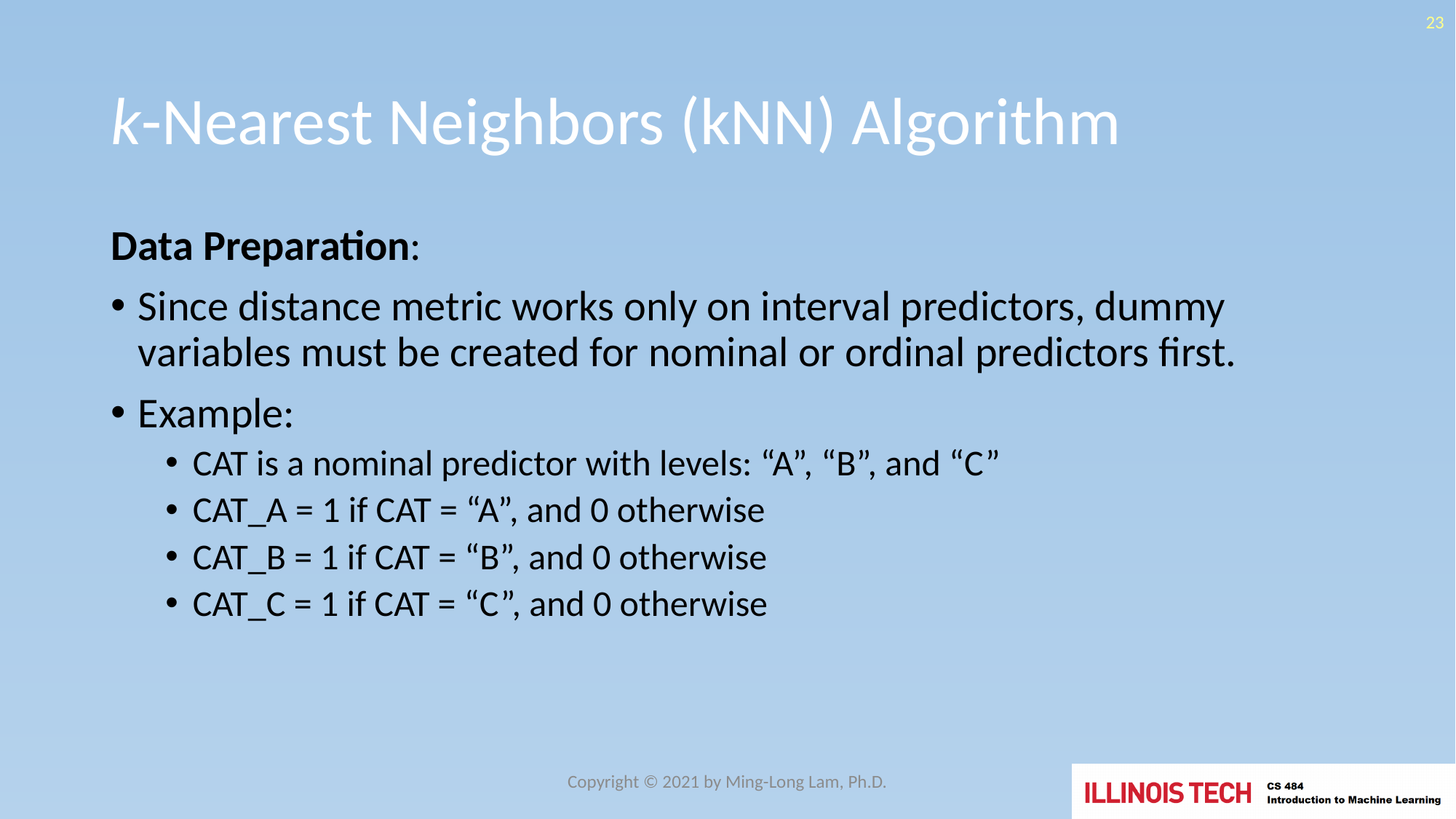

23
# k-Nearest Neighbors (kNN) Algorithm
Data Preparation:
Since distance metric works only on interval predictors, dummy variables must be created for nominal or ordinal predictors first.
Example:
CAT is a nominal predictor with levels: “A”, “B”, and “C”
CAT_A = 1 if CAT = “A”, and 0 otherwise
CAT_B = 1 if CAT = “B”, and 0 otherwise
CAT_C = 1 if CAT = “C”, and 0 otherwise
Copyright © 2021 by Ming-Long Lam, Ph.D.